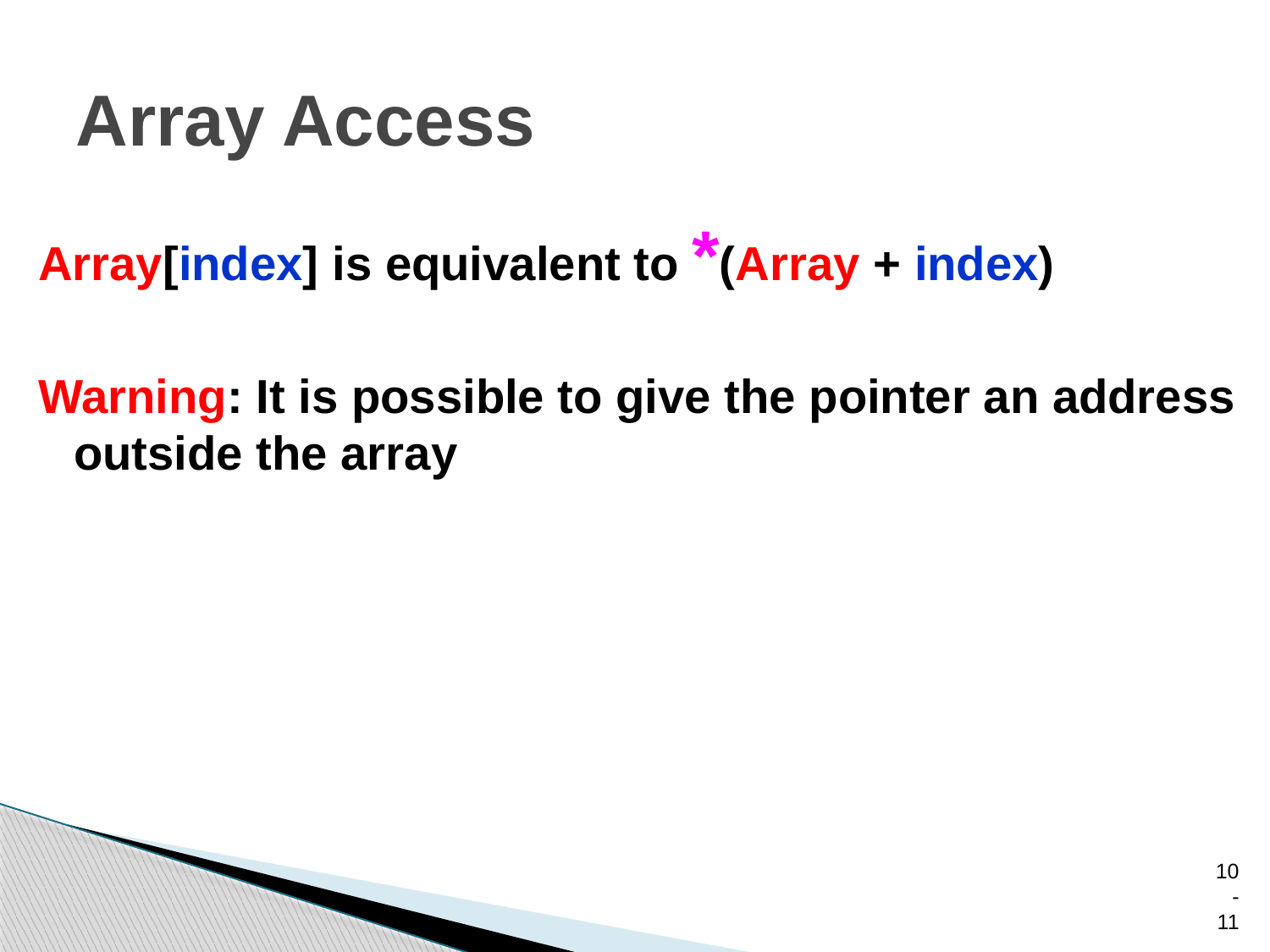

# Array Access
Array[index] is equivalent to *(Array + index)

Warning: It is possible to give the pointer an address outside the array

10-11